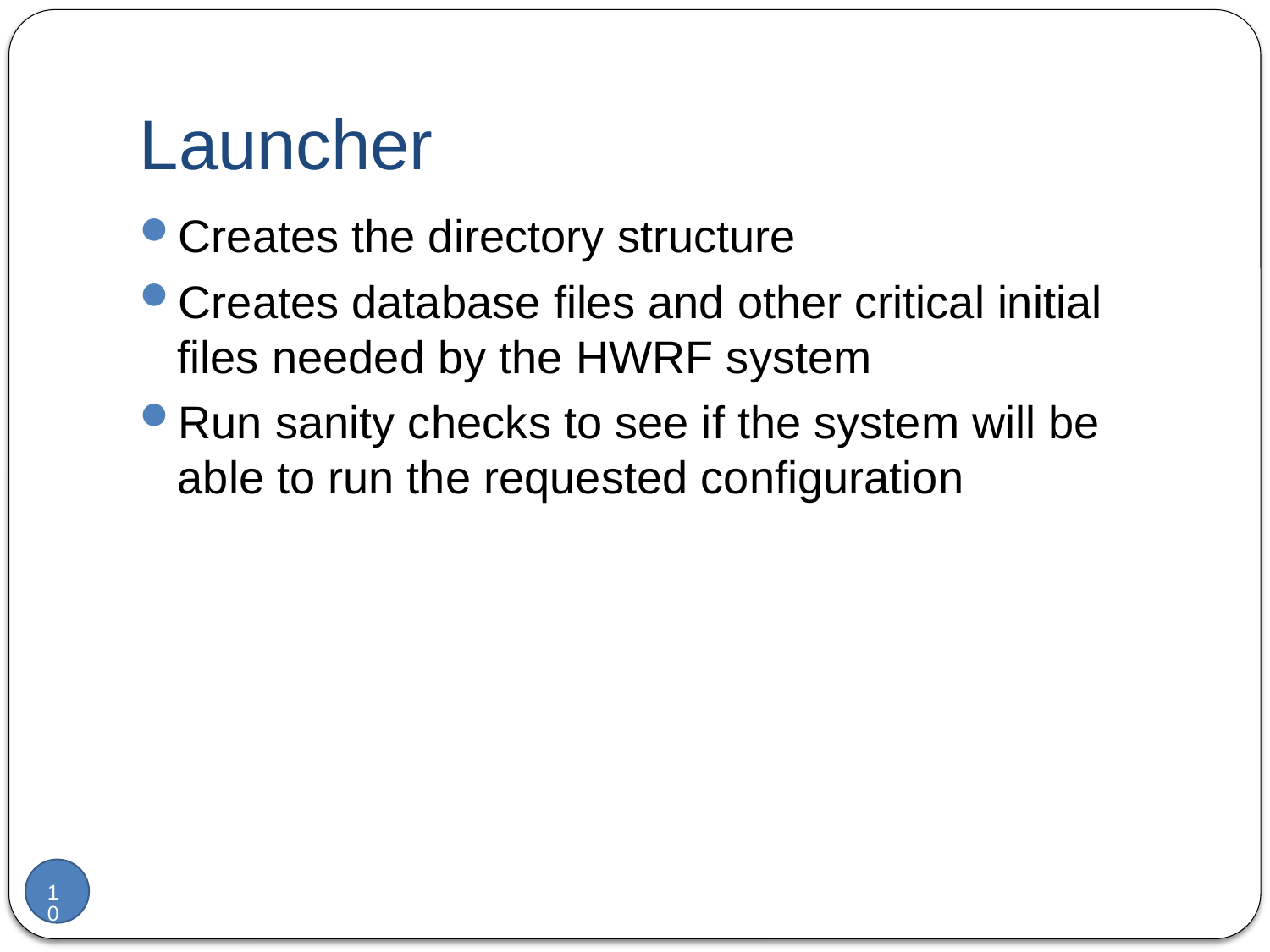

# Launcher
Creates the directory structure
Creates database files and other critical initial files needed by the HWRF system
Run sanity checks to see if the system will be able to run the requested configuration